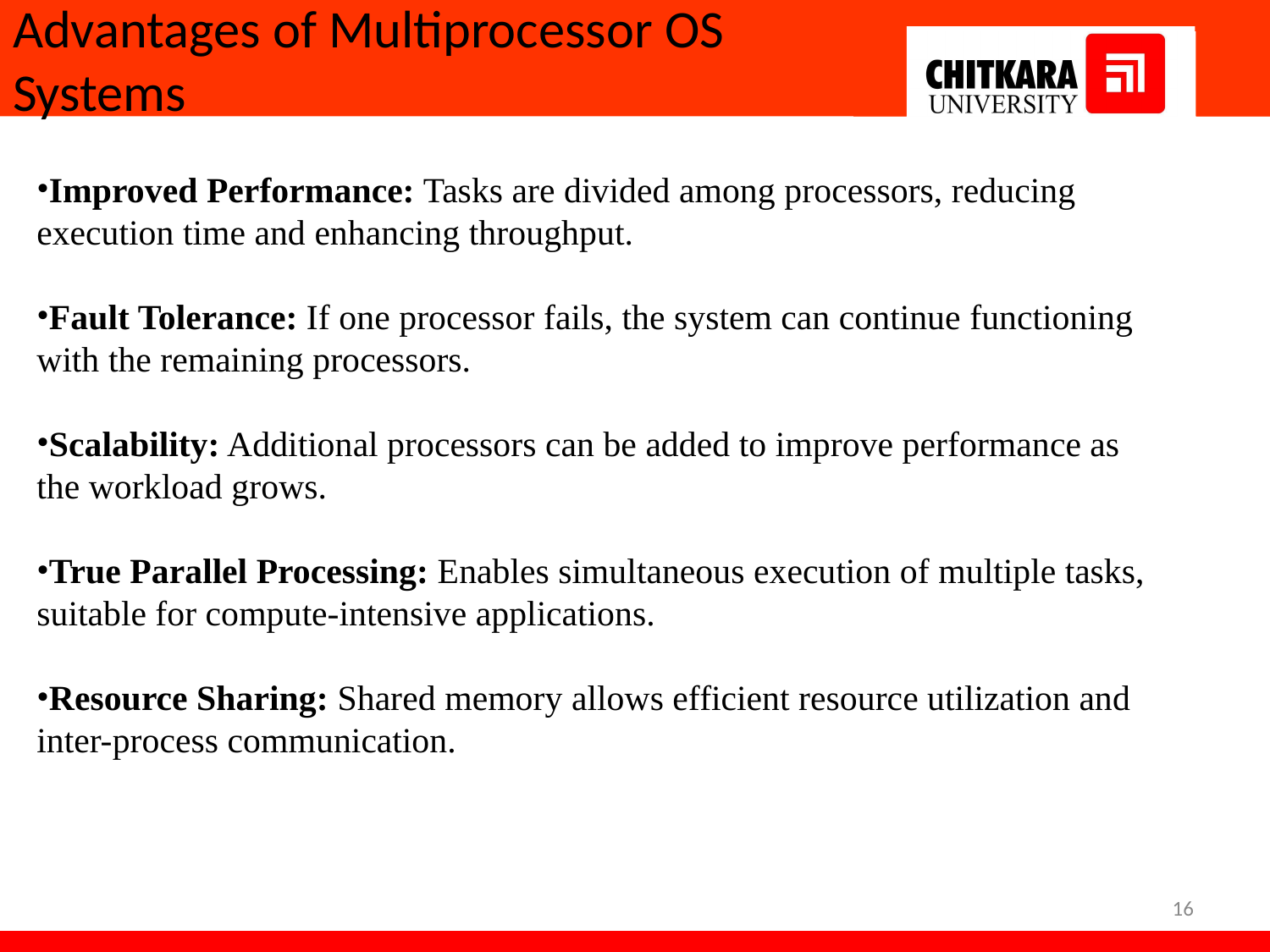

# Advantages of Multiprocessor OS Systems
Improved Performance: Tasks are divided among processors, reducing execution time and enhancing throughput.

Fault Tolerance: If one processor fails, the system can continue functioning with the remaining processors.

Scalability: Additional processors can be added to improve performance as the workload grows.

True Parallel Processing: Enables simultaneous execution of multiple tasks, suitable for compute-intensive applications.

Resource Sharing: Shared memory allows efficient resource utilization and inter-process communication.
16